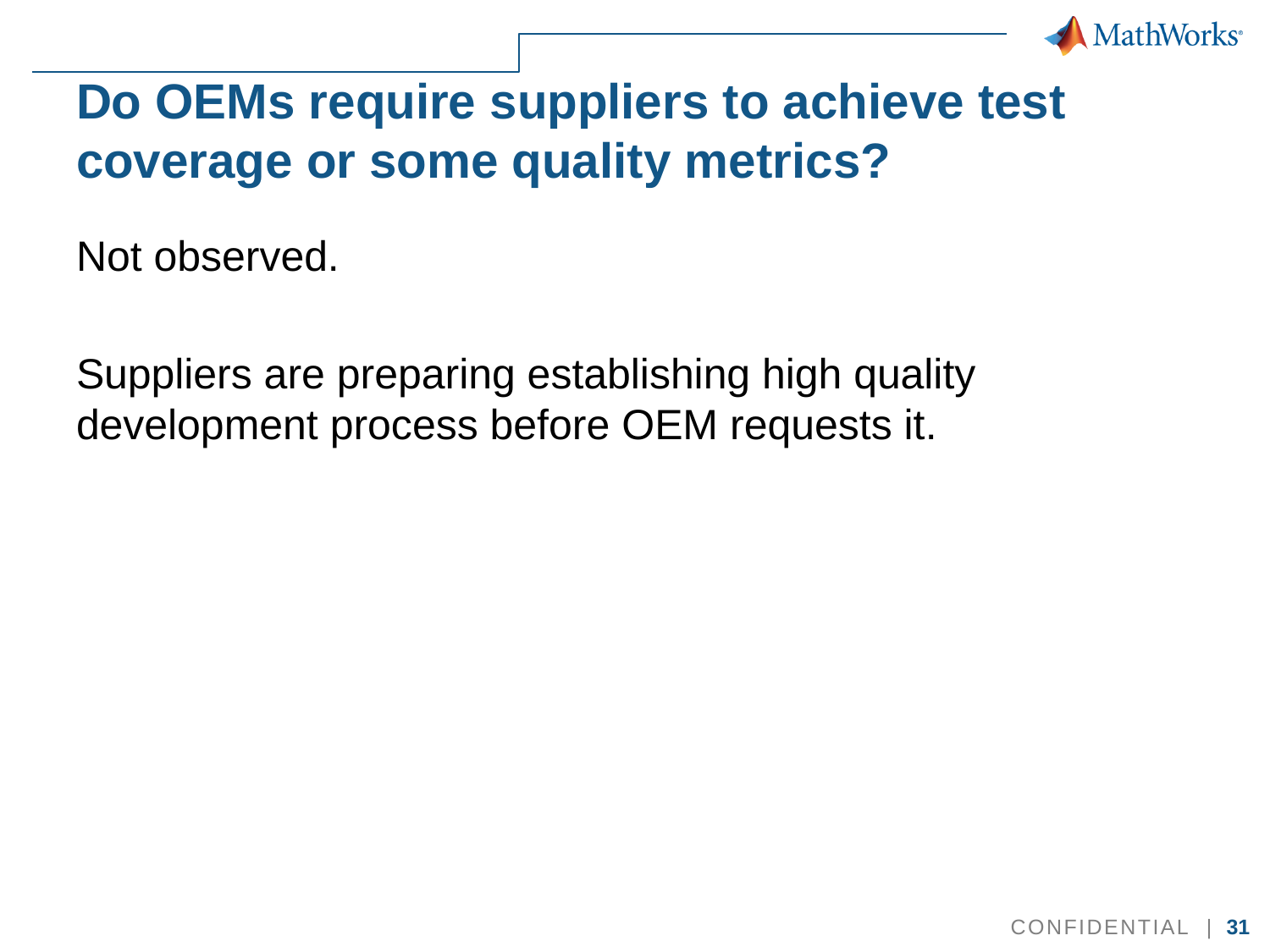

# Do OEMs require suppliers to achieve test coverage or some quality metrics?
Not observed.

Suppliers are preparing establishing high quality development process before OEM requests it.